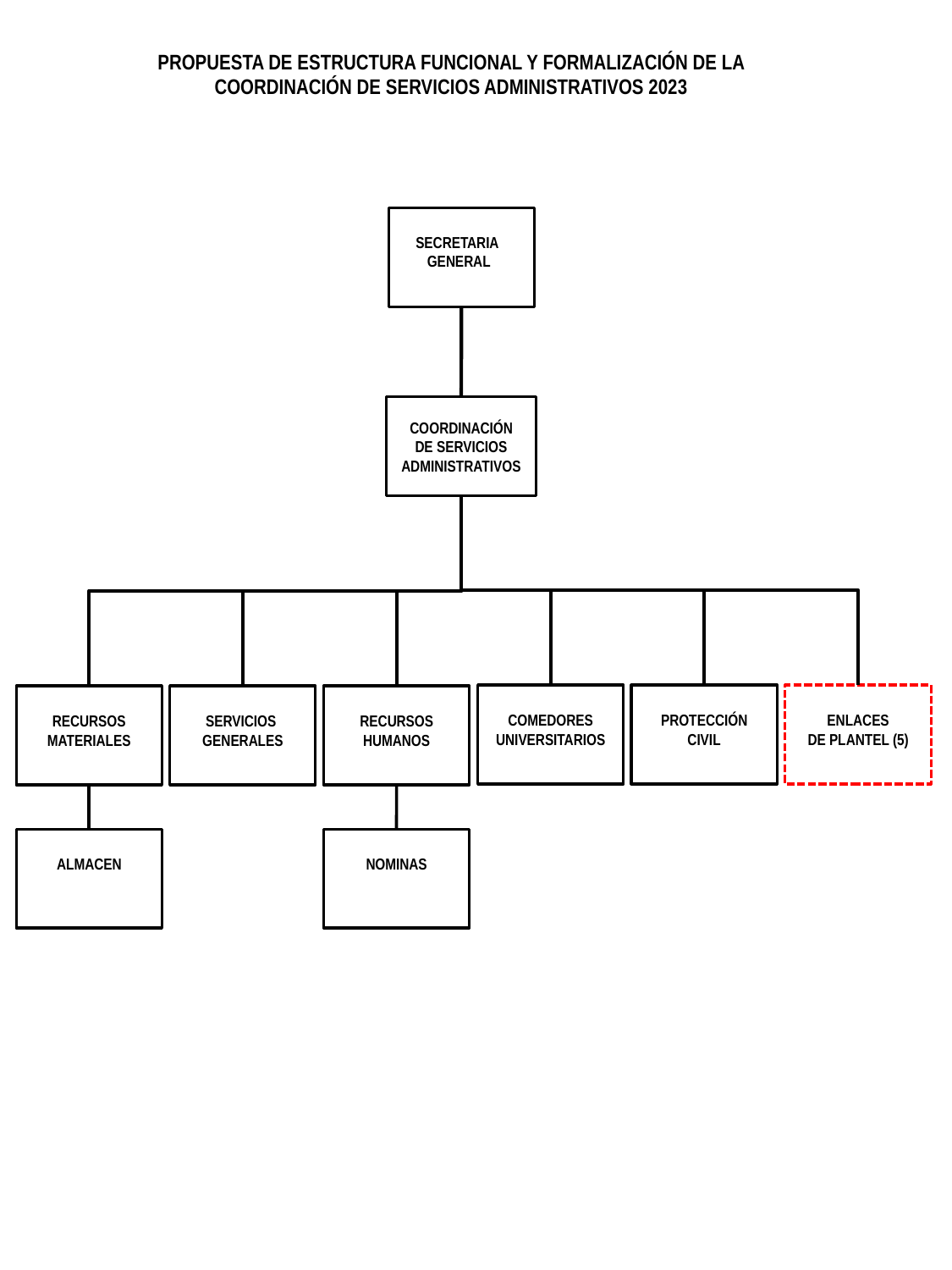

PROPUESTA DE ESTRUCTURA FUNCIONAL Y FORMALIZACIÓN DE LA COORDINACIÓN DE SERVICIOS ADMINISTRATIVOS 2023

SECRETARIA
GENERAL

COORDINACIÓN DE SERVICIOS ADMINISTRATIVOS

COMEDORES UNIVERSITARIOS

PROTECCIÓN CIVIL

ENLACES
DE PLANTEL (5)

RECURSOS MATERIALES

SERVICIOS
GENERALES

RECURSOS HUMANOS

ALMACEN

NOMINAS